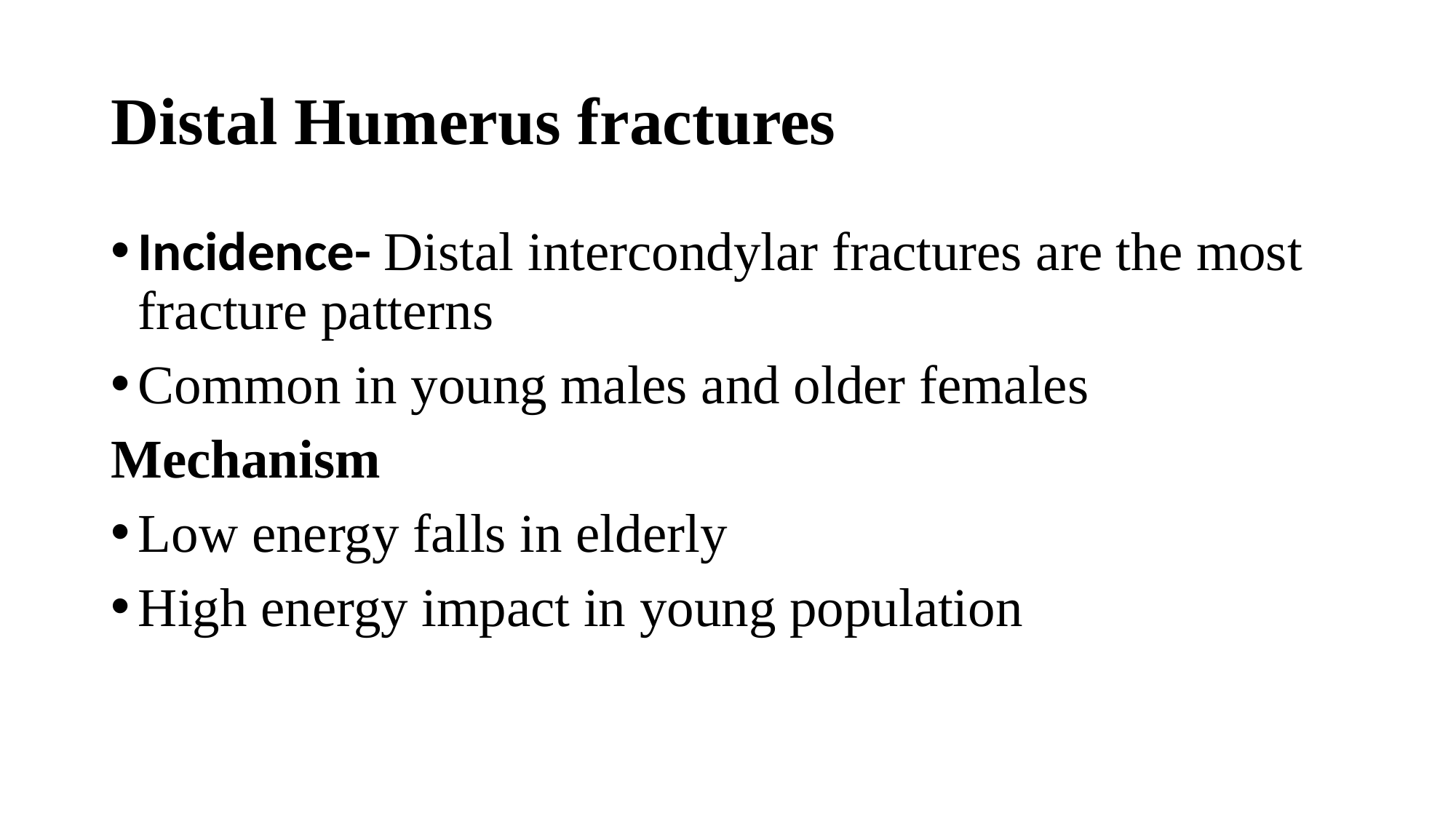

# Distal Humerus fractures
Incidence- Distal intercondylar fractures are the most fracture patterns
Common in young males and older females
Mechanism
Low energy falls in elderly
High energy impact in young population